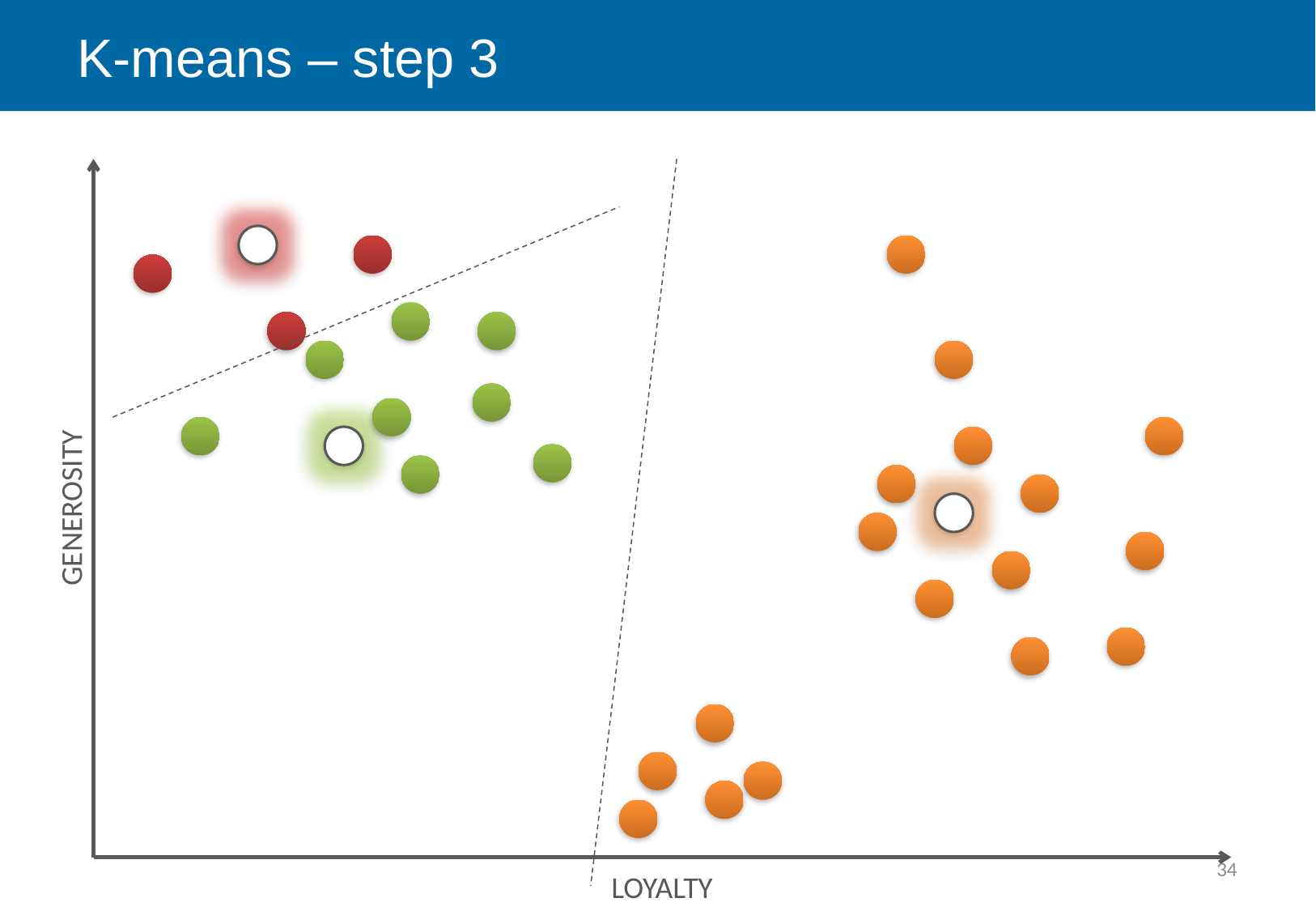

# K-means – step 3

GENEROSITY

34
LOYALTY